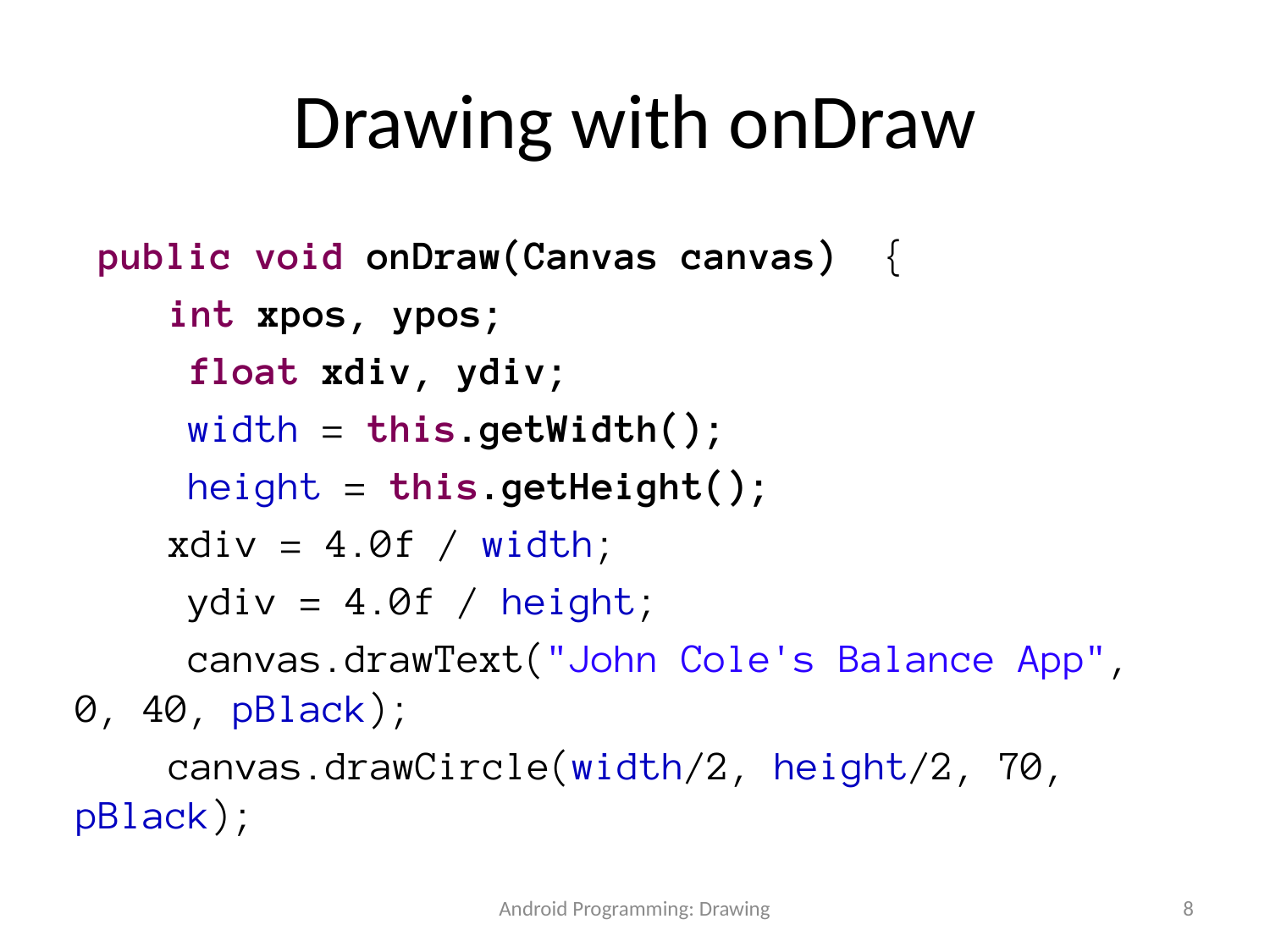

# Drawing with onDraw
 public void onDraw(Canvas canvas)  {
 	int xpos, ypos;
     float xdiv, ydiv;
     width = this.getWidth();
     height = this.getHeight();
	xdiv = 4.0f / width;
     ydiv = 4.0f / height;
     canvas.drawText("John Cole's Balance App", 0, 40, pBlack);
	canvas.drawCircle(width/2, height/2, 70, pBlack);
Android Programming: Drawing
8